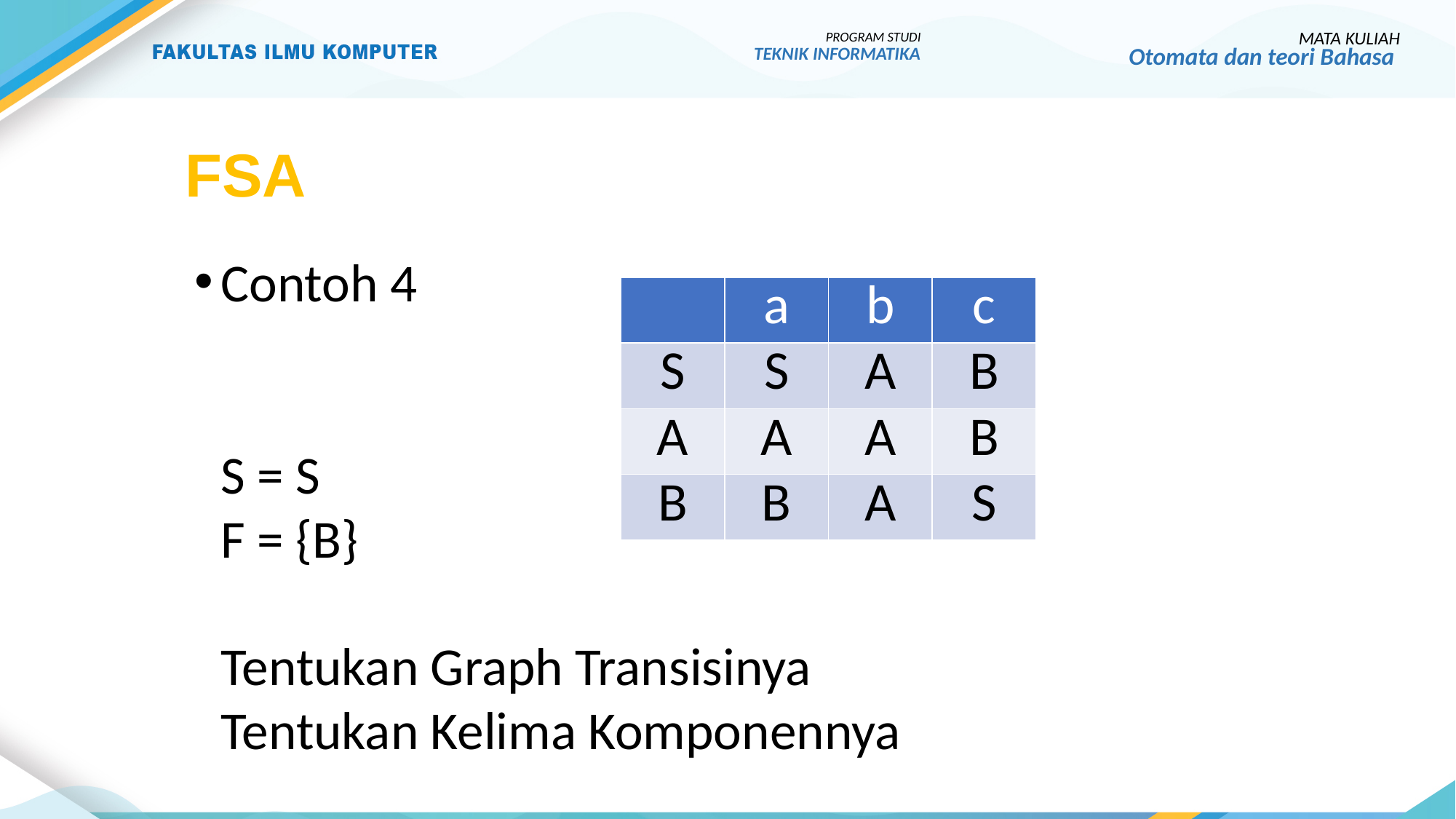

PROGRAM STUDI
TEKNIK INFORMATIKA
MATA KULIAH
Otomata dan teori Bahasa
# FSA
Contoh 4

	S = S
	F = {B}

	Tentukan Graph Transisinya
	Tentukan Kelima Komponennya
|  | a | b | c |
| --- | --- | --- | --- |
| S | S | A | B |
| A | A | A | B |
| B | B | A | S |